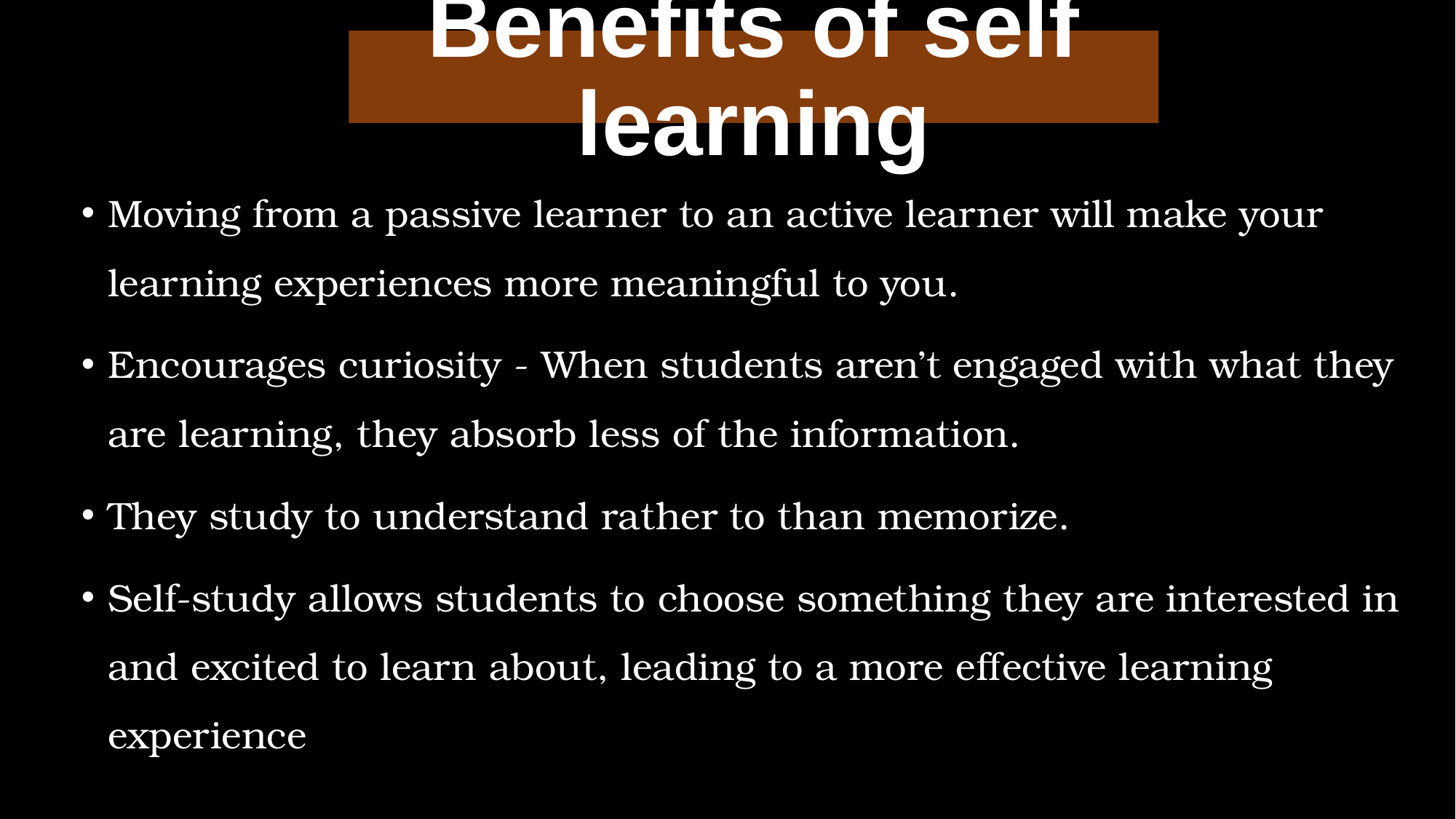

# Benefits of self learning
Moving from a passive learner to an active learner will make your learning experiences more meaningful to you.
Encourages curiosity - When students aren’t engaged with what they are learning, they absorb less of the information.
They study to understand rather to than memorize.
Self-study allows students to choose something they are interested in and excited to learn about, leading to a more effective learning experience